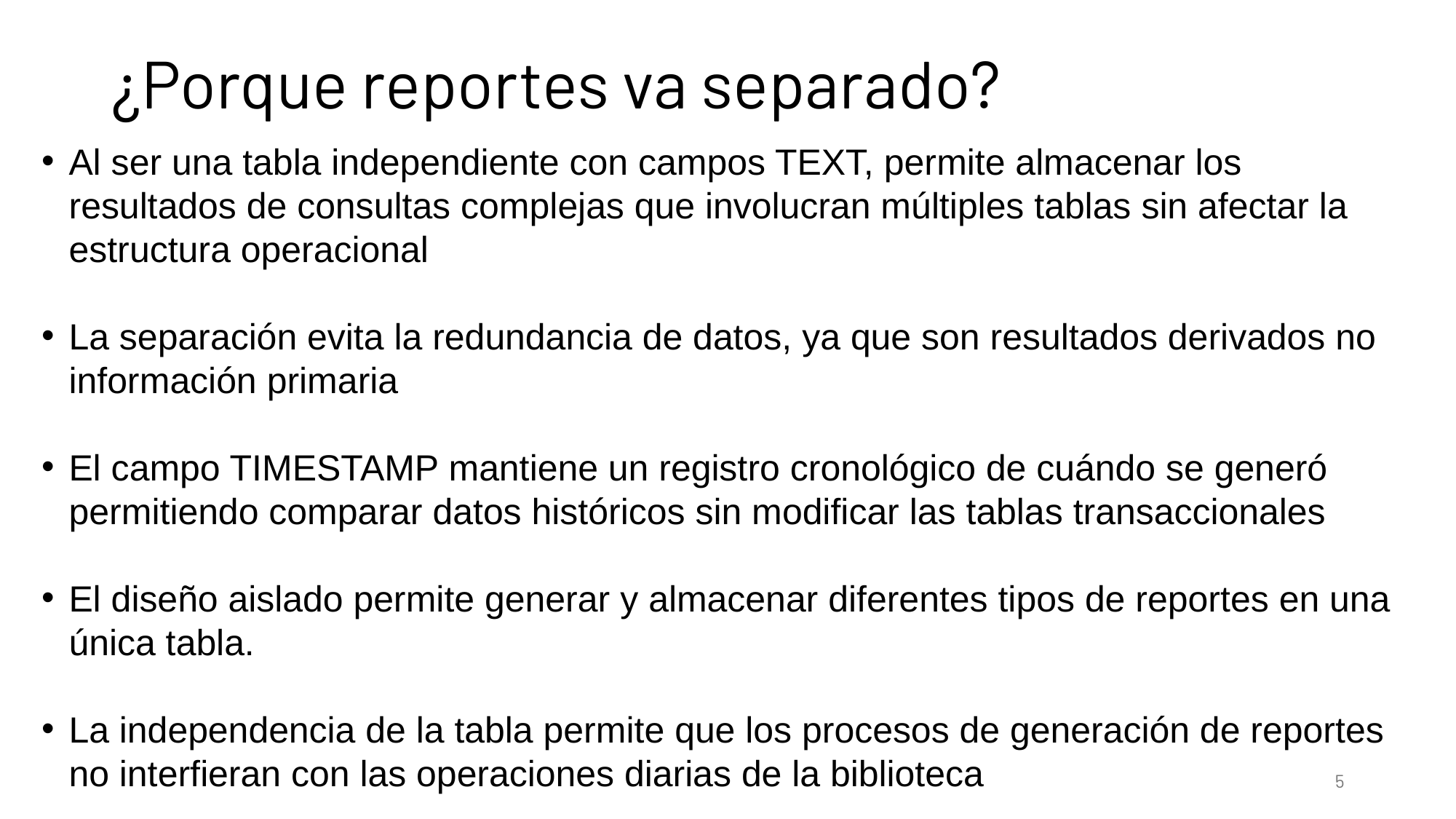

# ¿Porque reportes va separado?
Al ser una tabla independiente con campos TEXT, permite almacenar los resultados de consultas complejas que involucran múltiples tablas sin afectar la estructura operacional

La separación evita la redundancia de datos, ya que son resultados derivados no información primaria

El campo TIMESTAMP mantiene un registro cronológico de cuándo se generó permitiendo comparar datos históricos sin modificar las tablas transaccionales

El diseño aislado permite generar y almacenar diferentes tipos de reportes en una única tabla.

La independencia de la tabla permite que los procesos de generación de reportes no interfieran con las operaciones diarias de la biblioteca
5